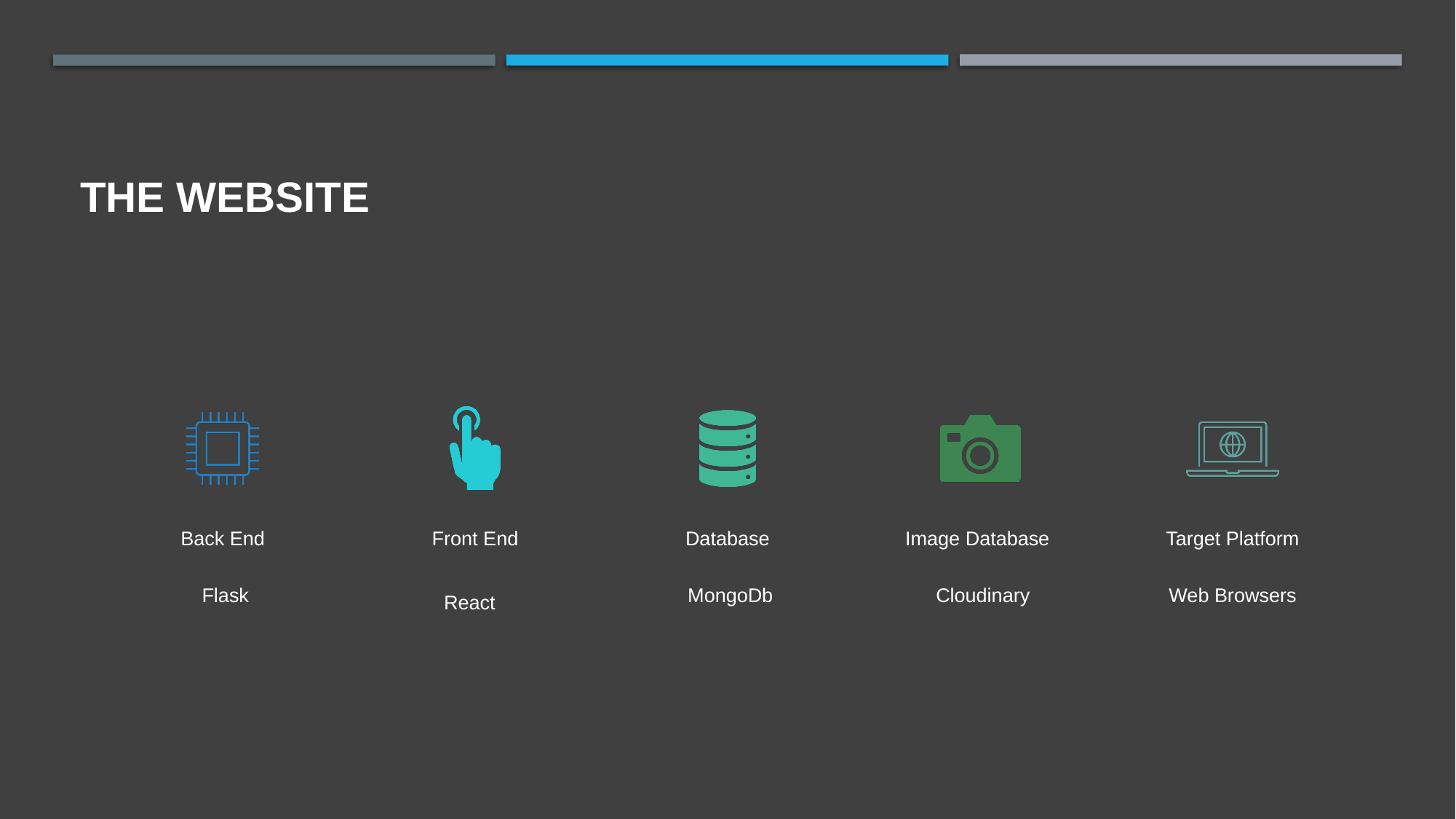

# The Website
Back End

 Flask
Front End
React
Database

 MongoDb
Image Database

 Cloudinary
Target Platform

Web Browsers